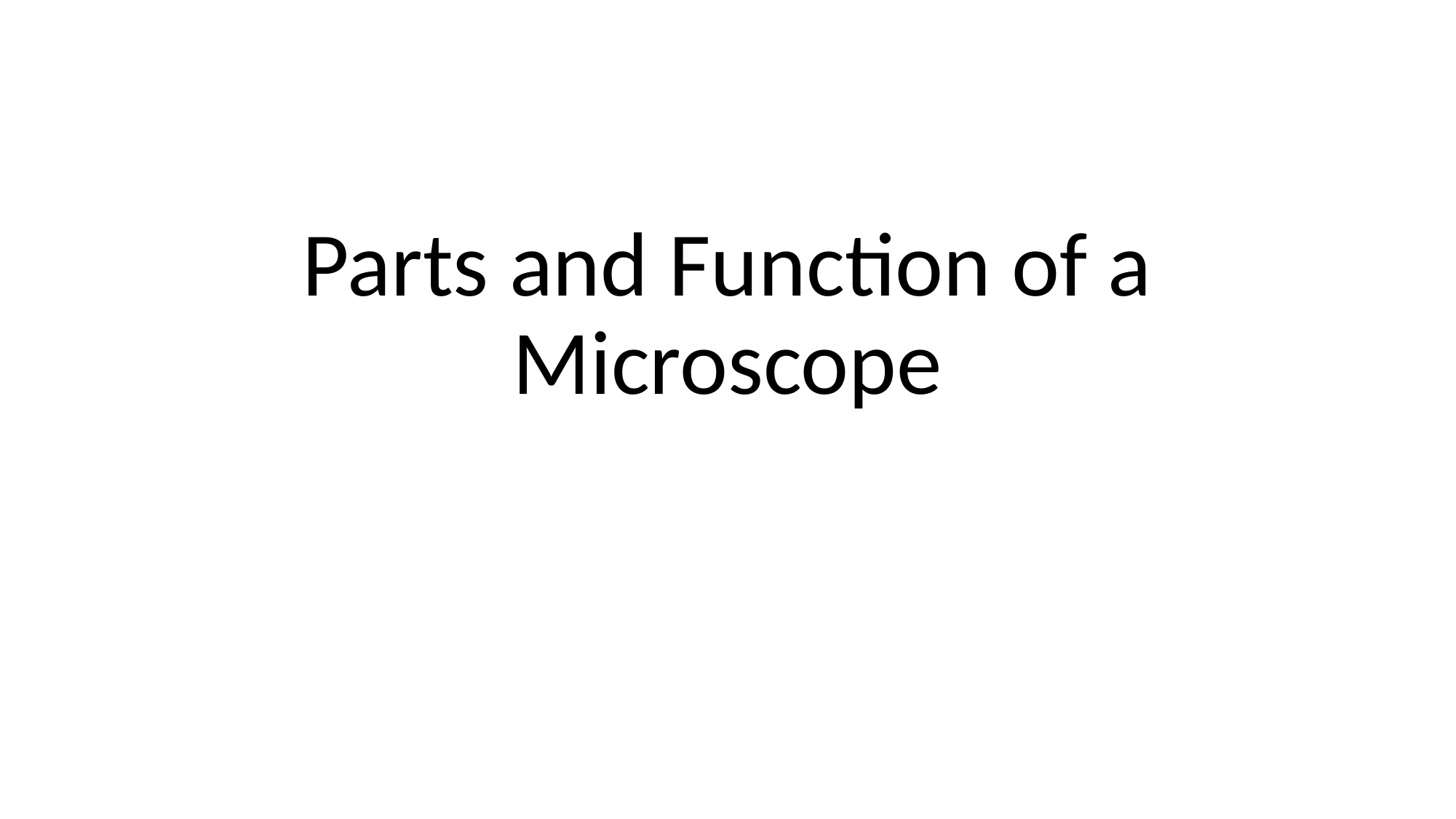

# Parts and Function of a Microscope